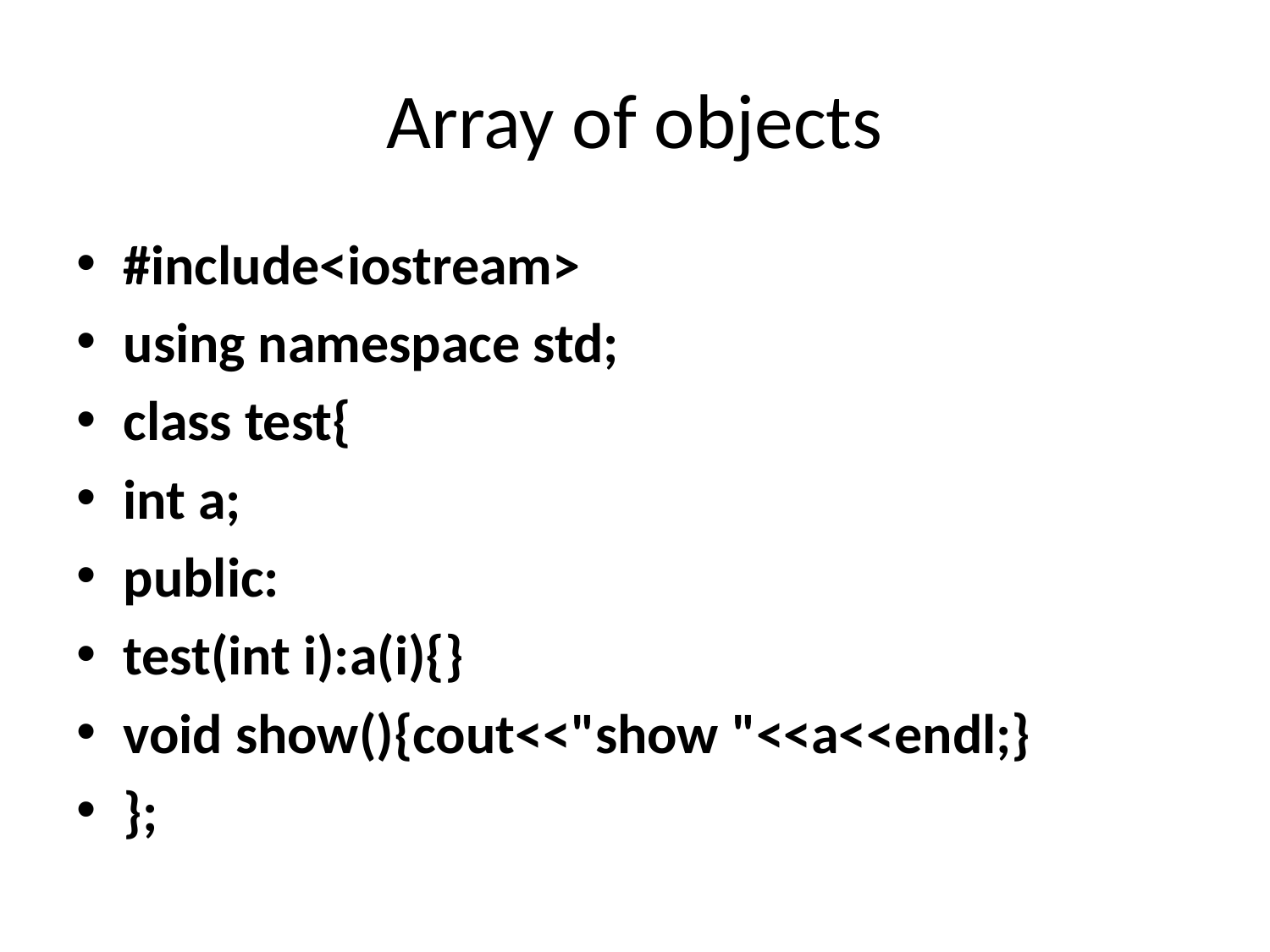

# Array of objects
#include<iostream>
using namespace std;
class test{
int a;
public:
test(int i):a(i){}
void show(){cout<<"show "<<a<<endl;}
};